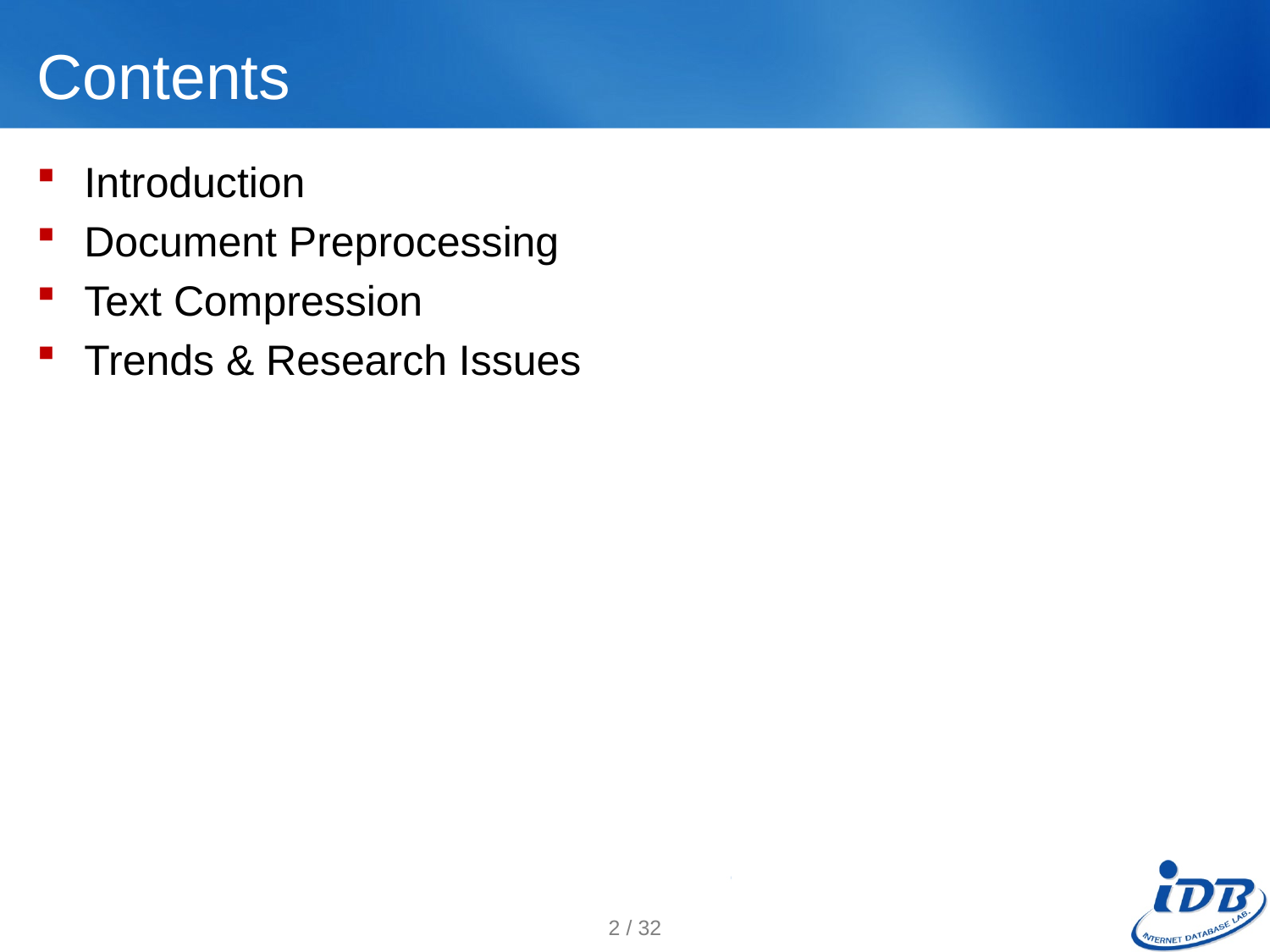

# Contents
Introduction
Document Preprocessing
Text Compression
Trends & Research Issues
2 / 32